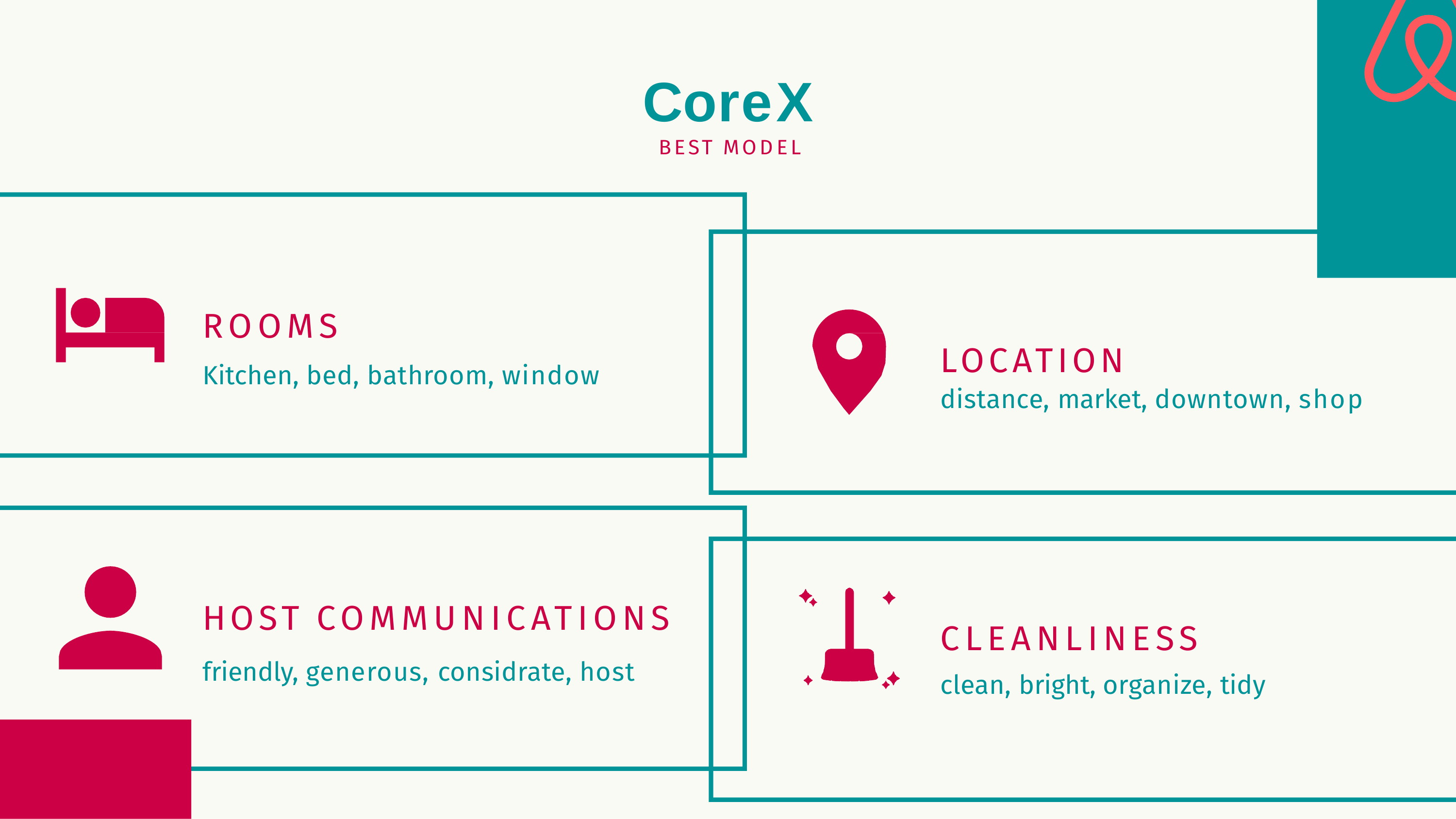

# CoreX
BEST MODEL

ROOMS
Kitchen, bed, bathroom, window

LOCATION
distance, market, downtown, shop

HOST COMMUNICATIONS
friendly, generous, considrate, host

CLEANLINESS
clean, bright, organize, tidy